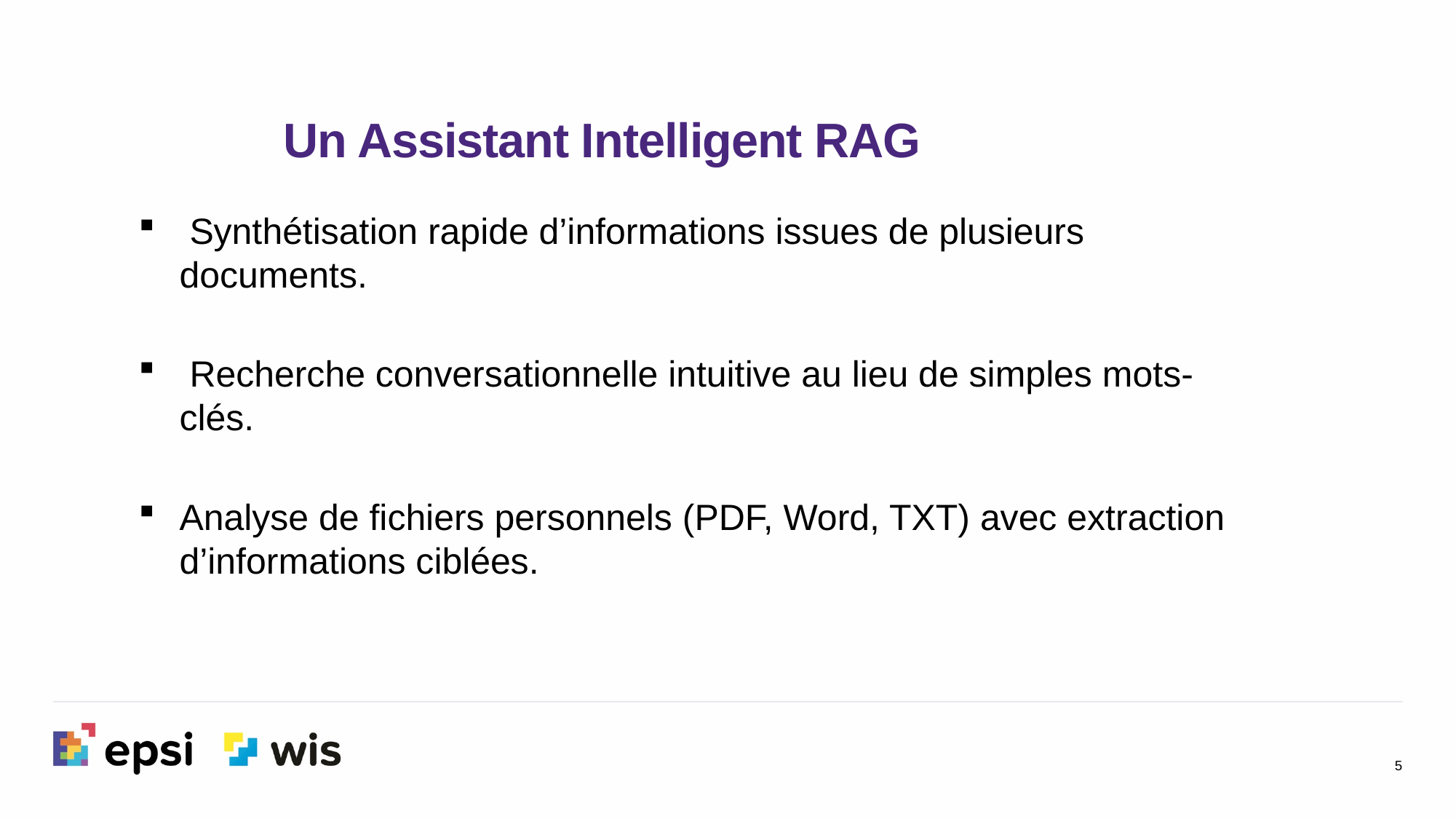

Un Assistant Intelligent RAG

 Synthétisation rapide d’informations issues de plusieurs documents.

 Recherche conversationnelle intuitive au lieu de simples mots-clés.

Analyse de fichiers personnels (PDF, Word, TXT) avec extraction d’informations ciblées.

5